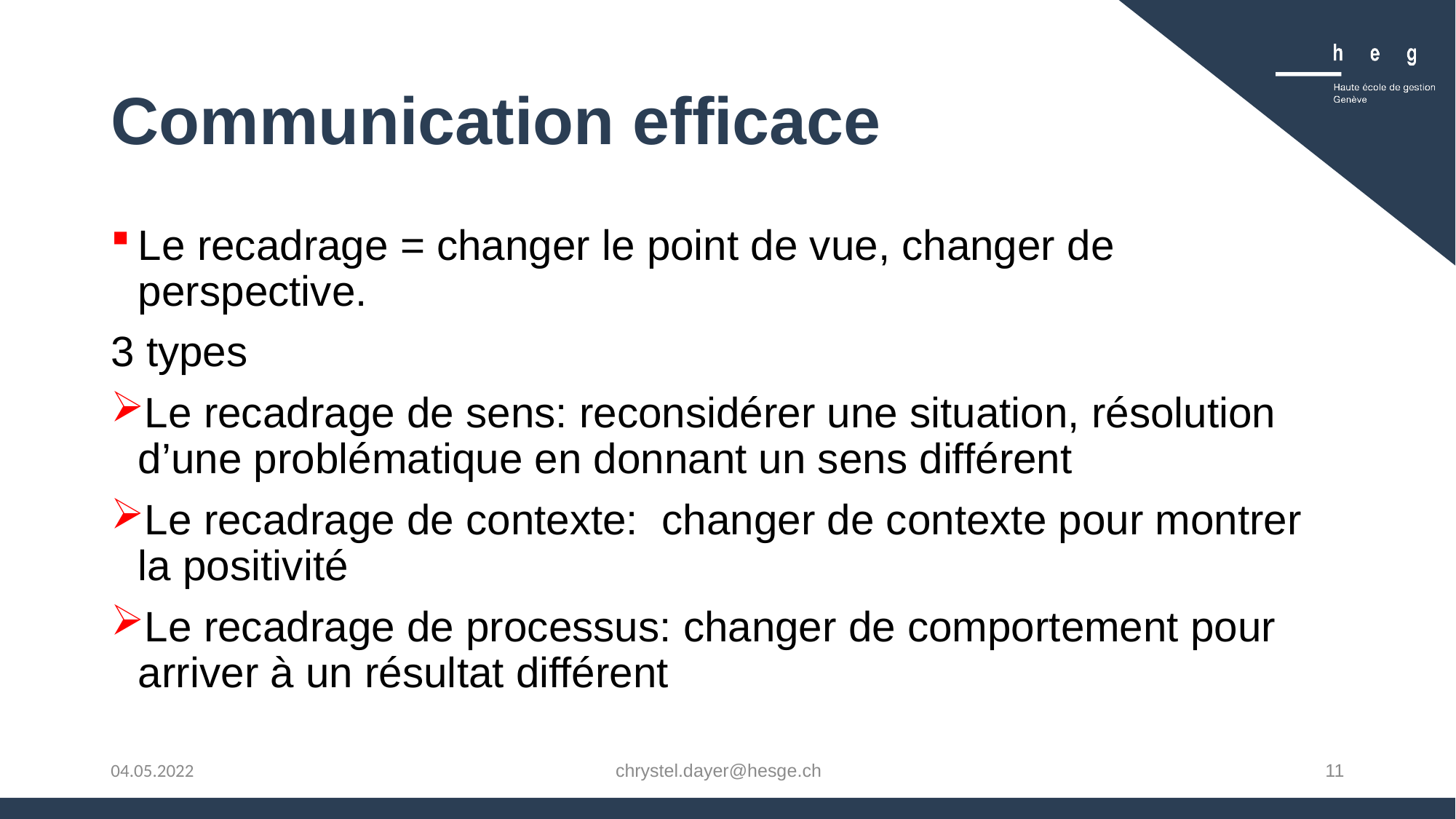

# Communication efficace
Le recadrage = changer le point de vue, changer de perspective.
3 types
Le recadrage de sens: reconsidérer une situation, résolution d’une problématique en donnant un sens différent
Le recadrage de contexte:  changer de contexte pour montrer la positivité
Le recadrage de processus: changer de comportement pour arriver à un résultat différent
chrystel.dayer@hesge.ch
11